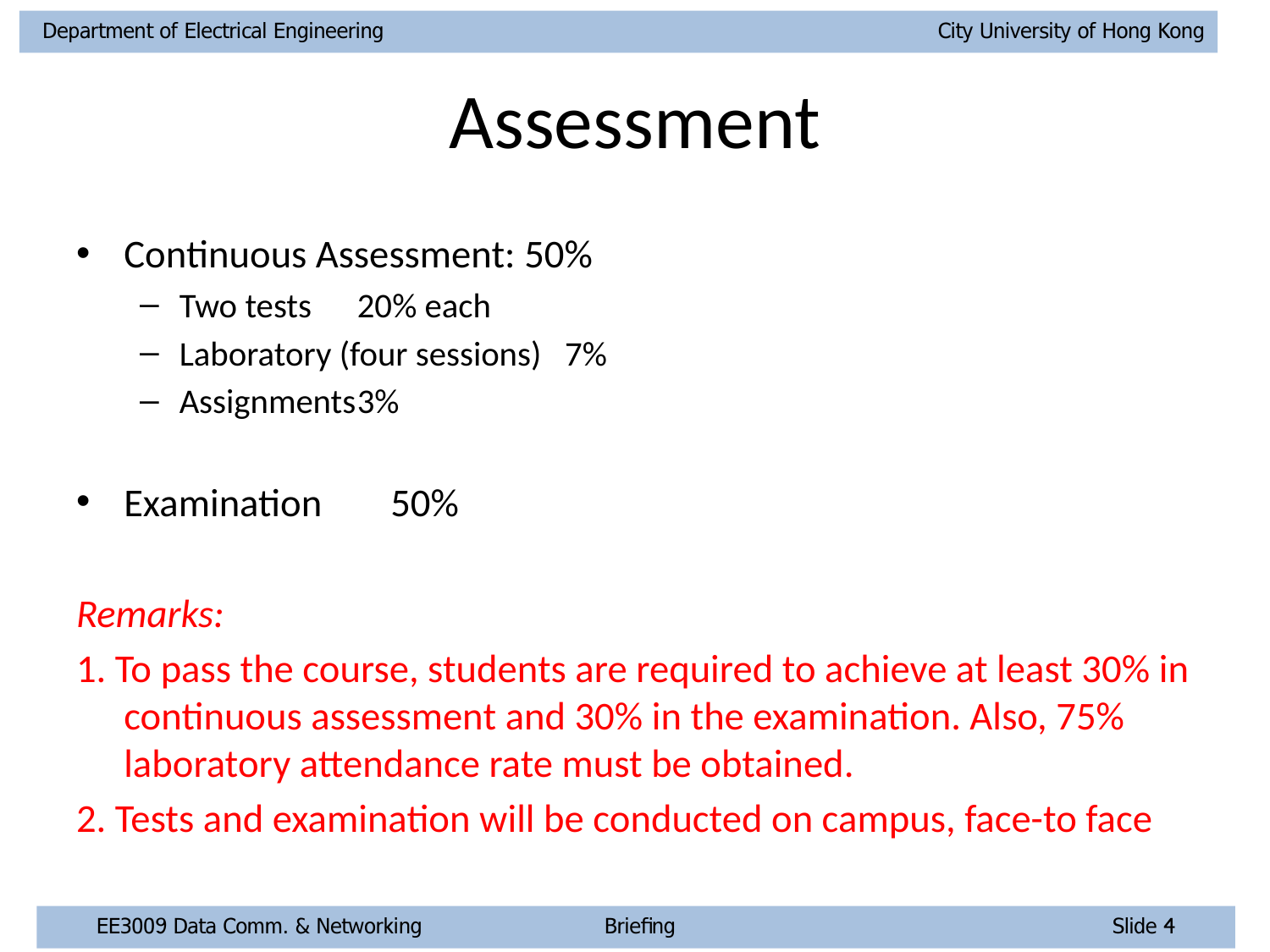

# Assessment
Continuous Assessment: 50%
Two tests	20% each
Laboratory (four sessions)   7%
Assignments	3%

Examination	50%

Remarks:
1. To pass the course, students are required to achieve at least 30% in continuous assessment and 30% in the examination. Also, 75% laboratory attendance rate must be obtained.
2. Tests and examination will be conducted on campus, face-to face